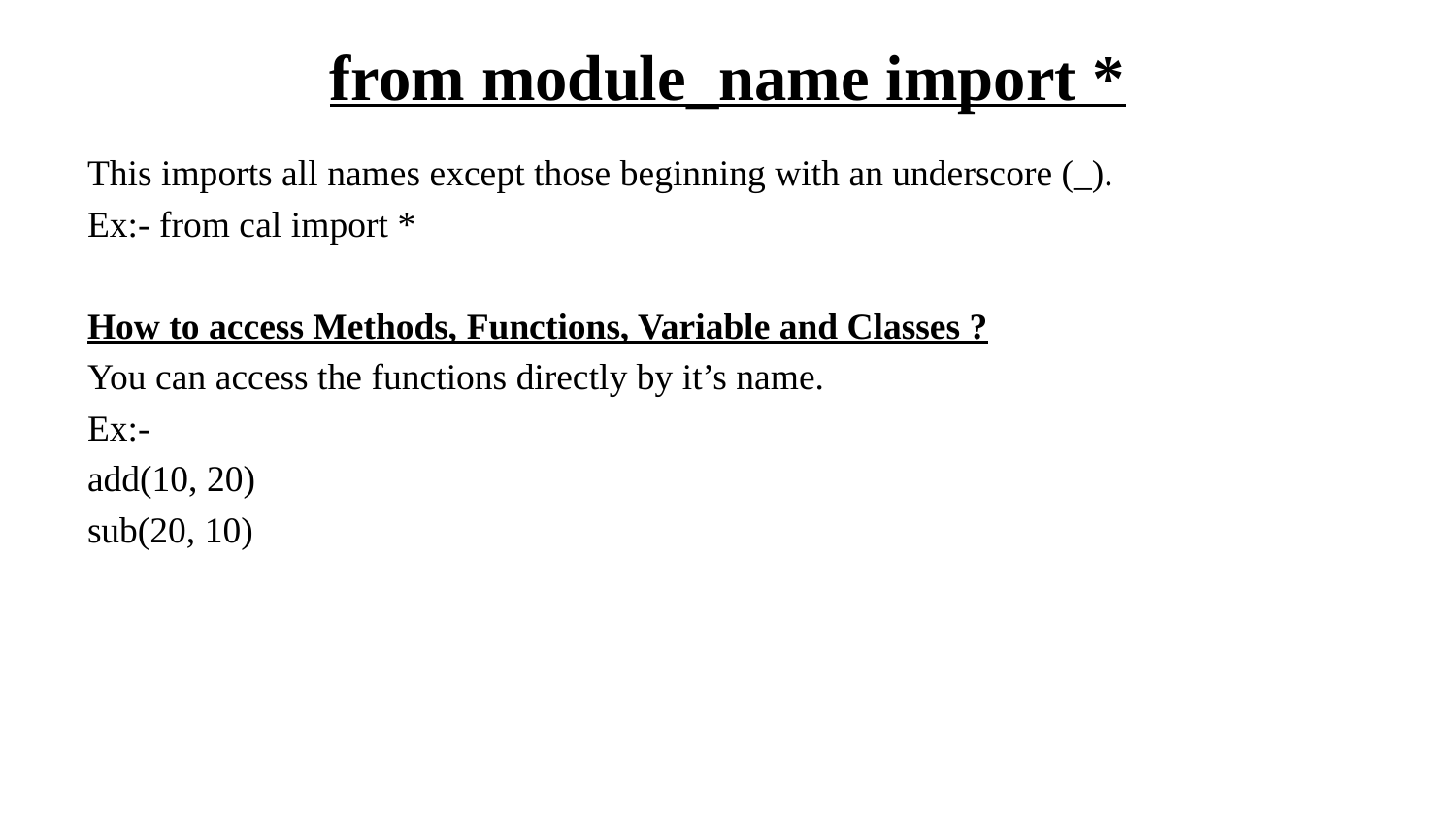

# from module_name import *
This imports all names except those beginning with an underscore (_).
Ex:- from cal import *

How to access Methods, Functions, Variable and Classes ?
You can access the functions directly by it’s name.
Ex:-
add(10, 20)
sub(20, 10)